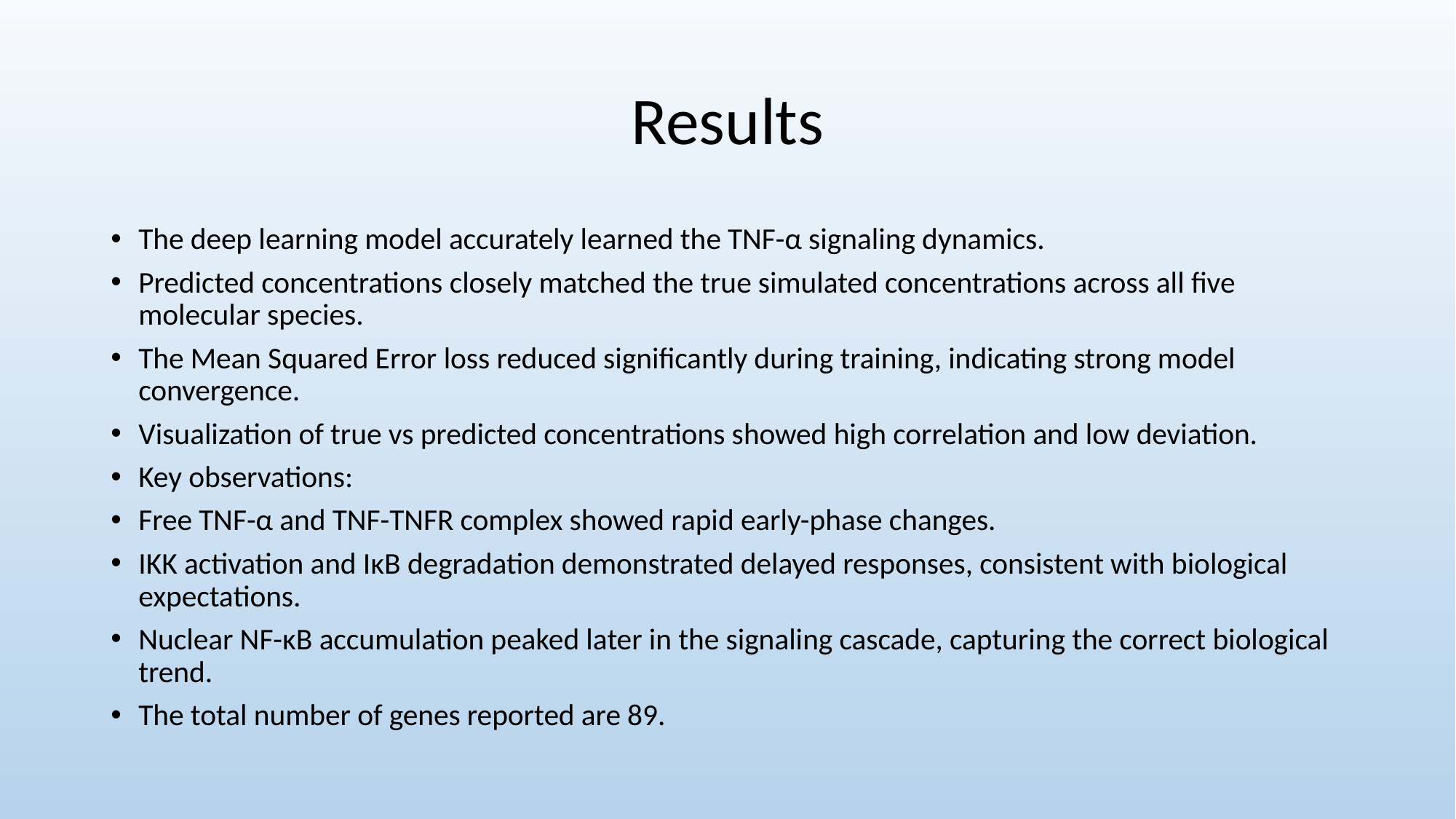

# Results
The deep learning model accurately learned the TNF-α signaling dynamics.
Predicted concentrations closely matched the true simulated concentrations across all five molecular species.
The Mean Squared Error loss reduced significantly during training, indicating strong model convergence.
Visualization of true vs predicted concentrations showed high correlation and low deviation.
Key observations:
Free TNF-α and TNF-TNFR complex showed rapid early-phase changes.
IKK activation and IκB degradation demonstrated delayed responses, consistent with biological expectations.
Nuclear NF-κB accumulation peaked later in the signaling cascade, capturing the correct biological trend.
The total number of genes reported are 89.